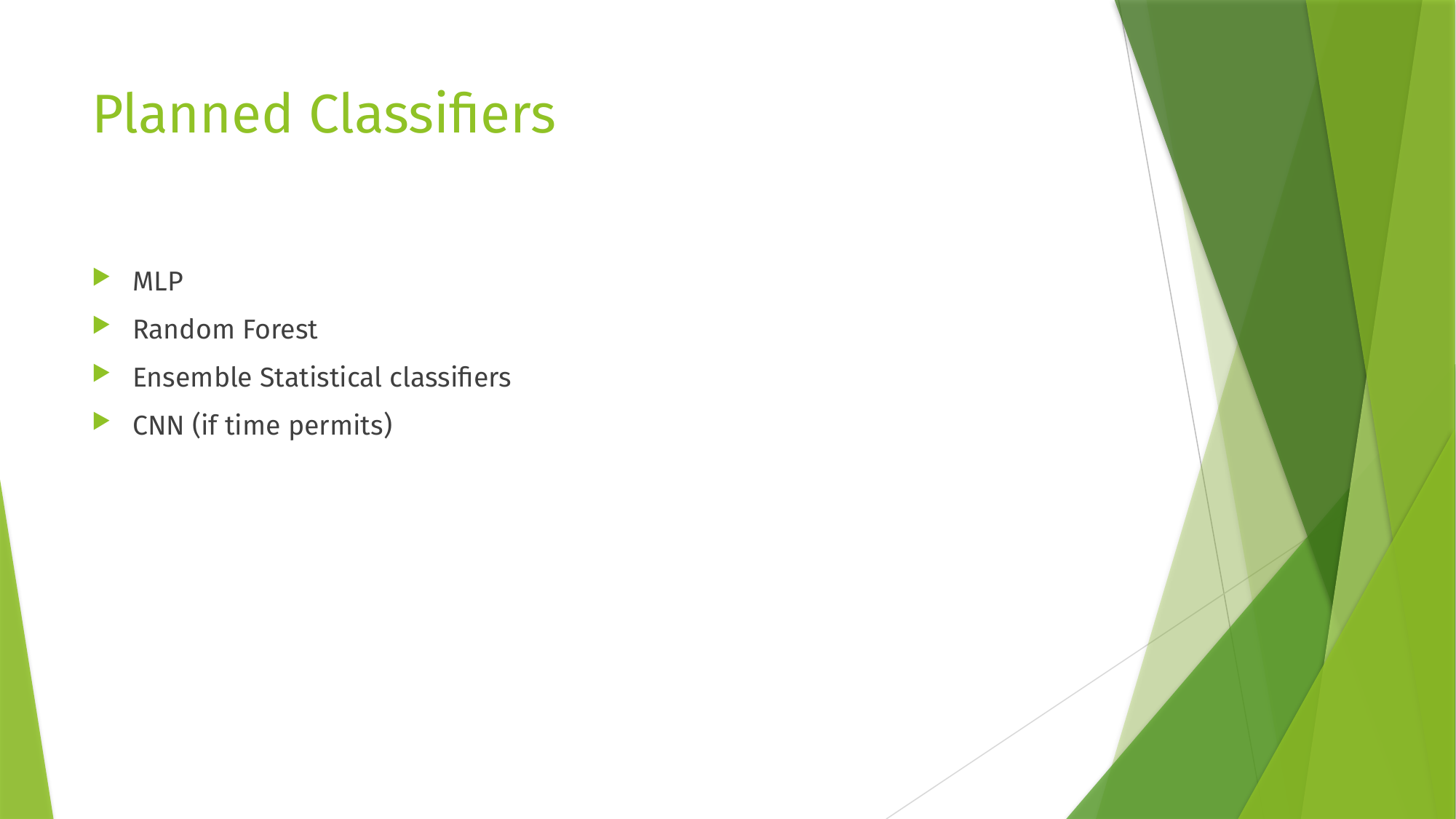

# Planned Classifiers
MLP
Random Forest
Ensemble Statistical classifiers
CNN (if time permits)